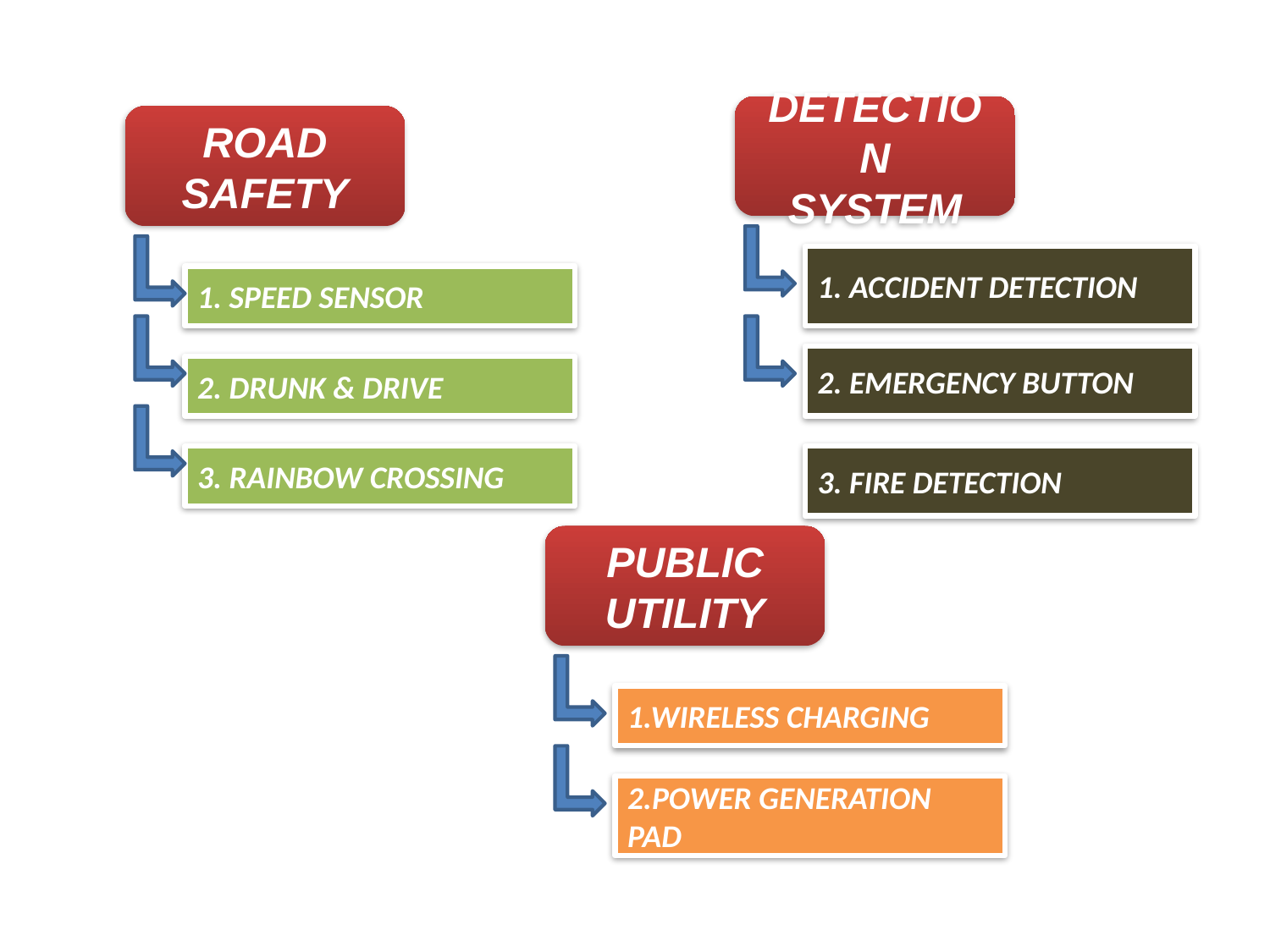

DETECTION
SYSTEM
ROAD
SAFETY

1. ACCIDENT DETECTION
1. SPEED SENSOR

2. EMERGENCY BUTTON
2. DRUNK & DRIVE

3. RAINBOW CROSSING
3. FIRE DETECTION
PUBLIC
UTILITY

1.WIRELESS CHARGING

                                           2.POWER GENERATION PAD